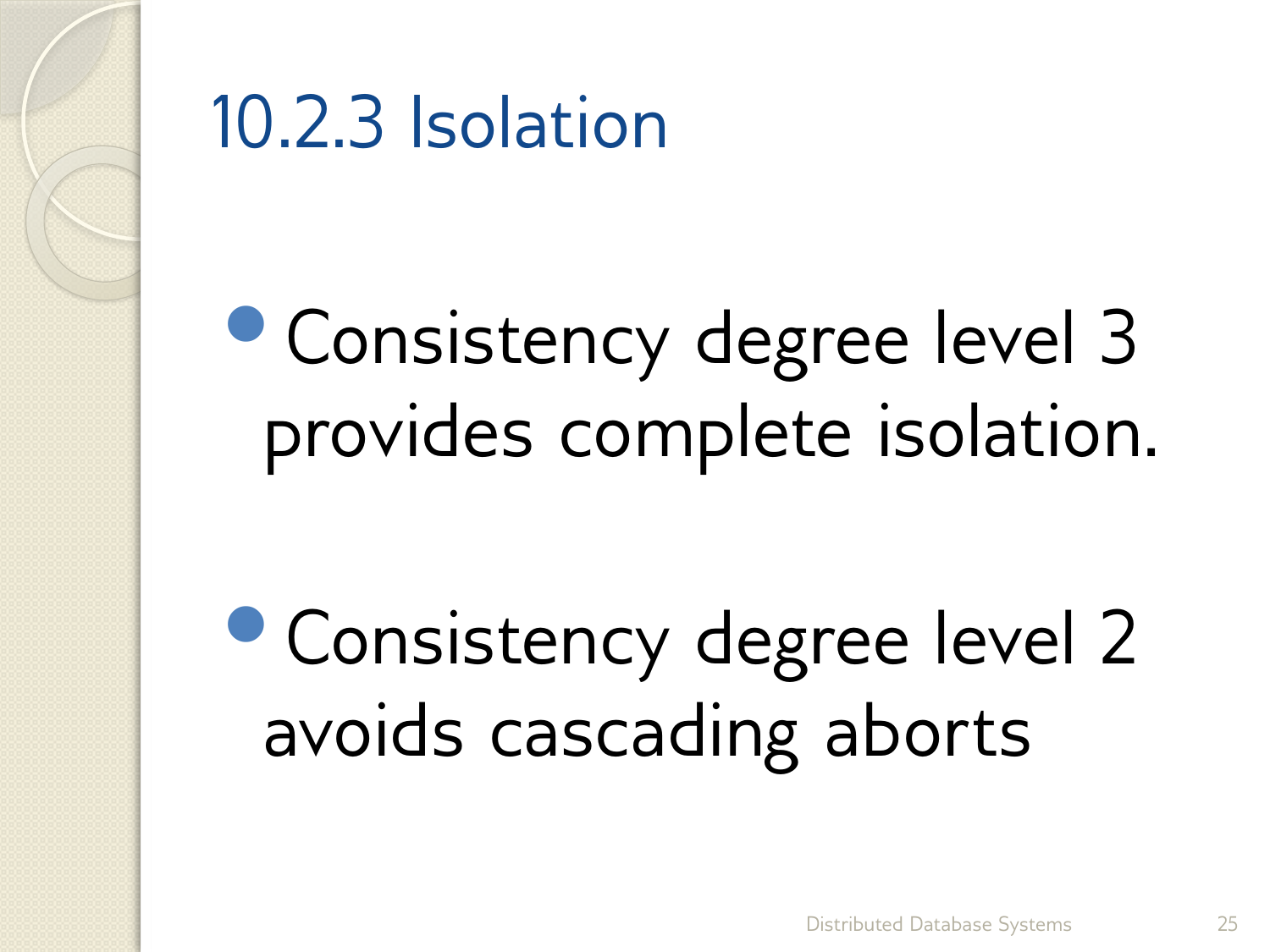

# 10.2.3 Isolation

Consistency degree level 3 provides complete isolation.

Consistency degree level 2 avoids cascading aborts
Distributed Database Systems
25